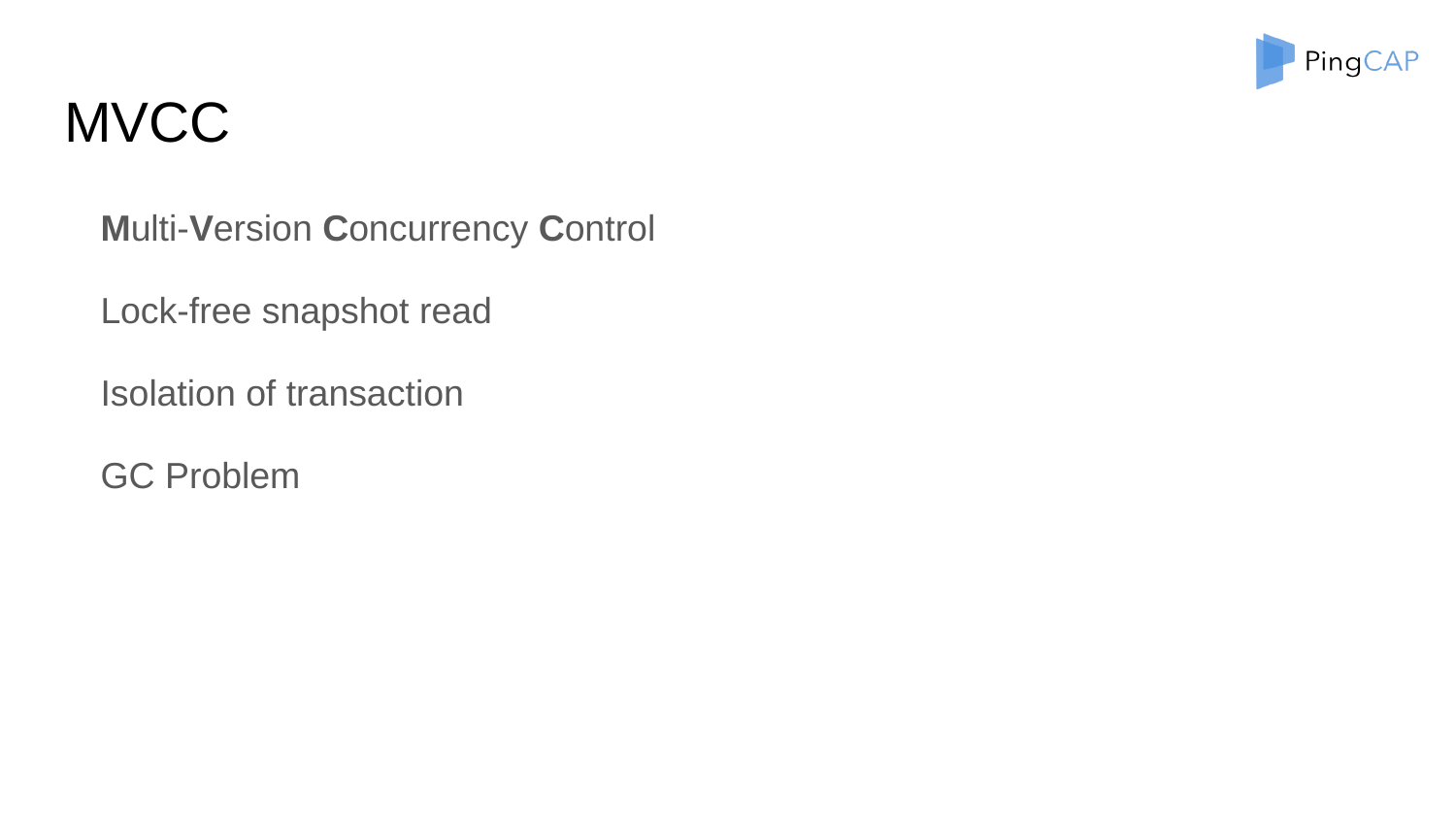

# MVCC
Multi-Version Concurrency Control
Lock-free snapshot read
Isolation of transaction
GC Problem